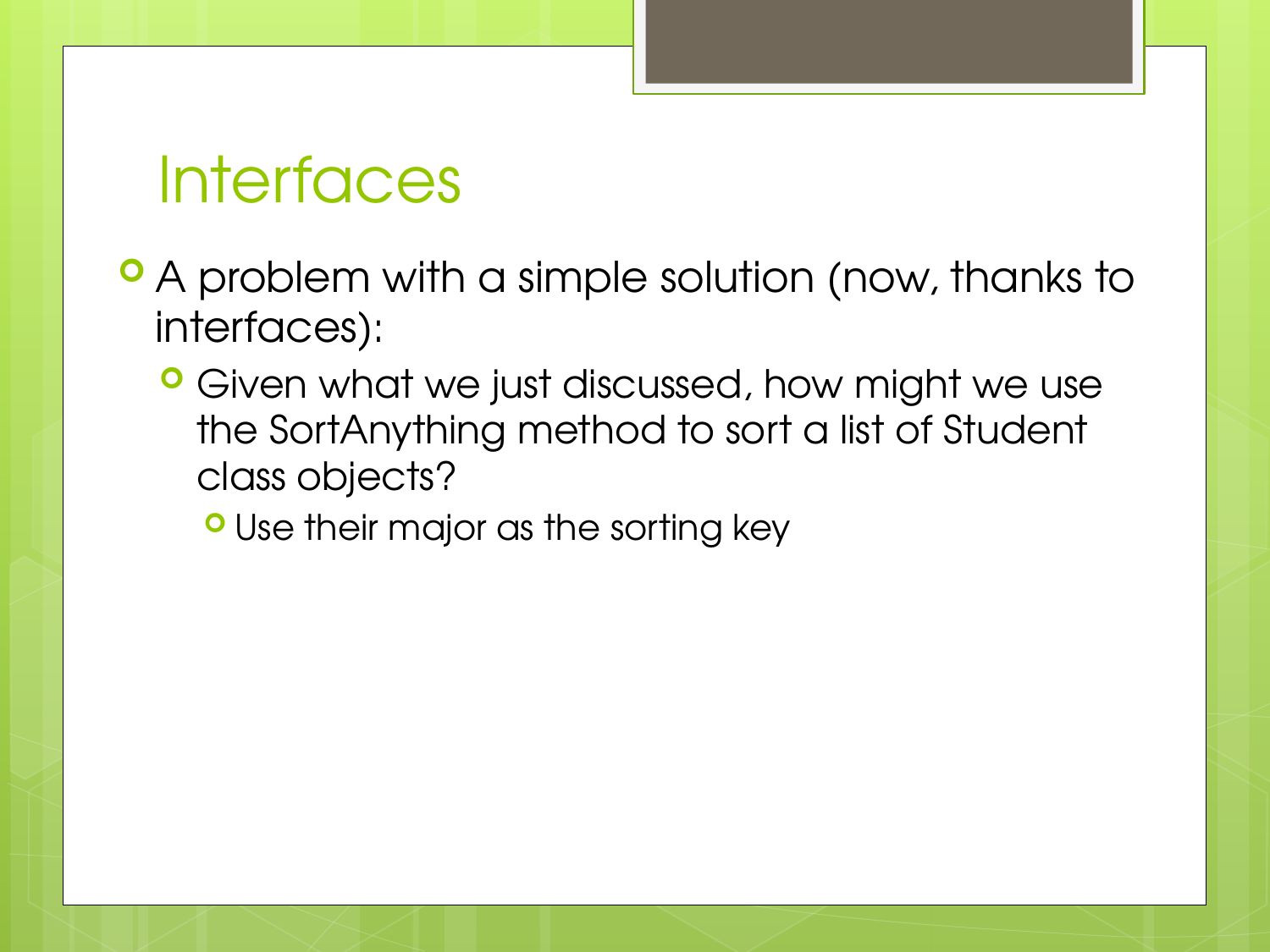

# Interfaces
A problem with a simple solution (now, thanks to interfaces):
Given what we just discussed, how might we use the SortAnything method to sort a list of Student class objects?
Use their major as the sorting key